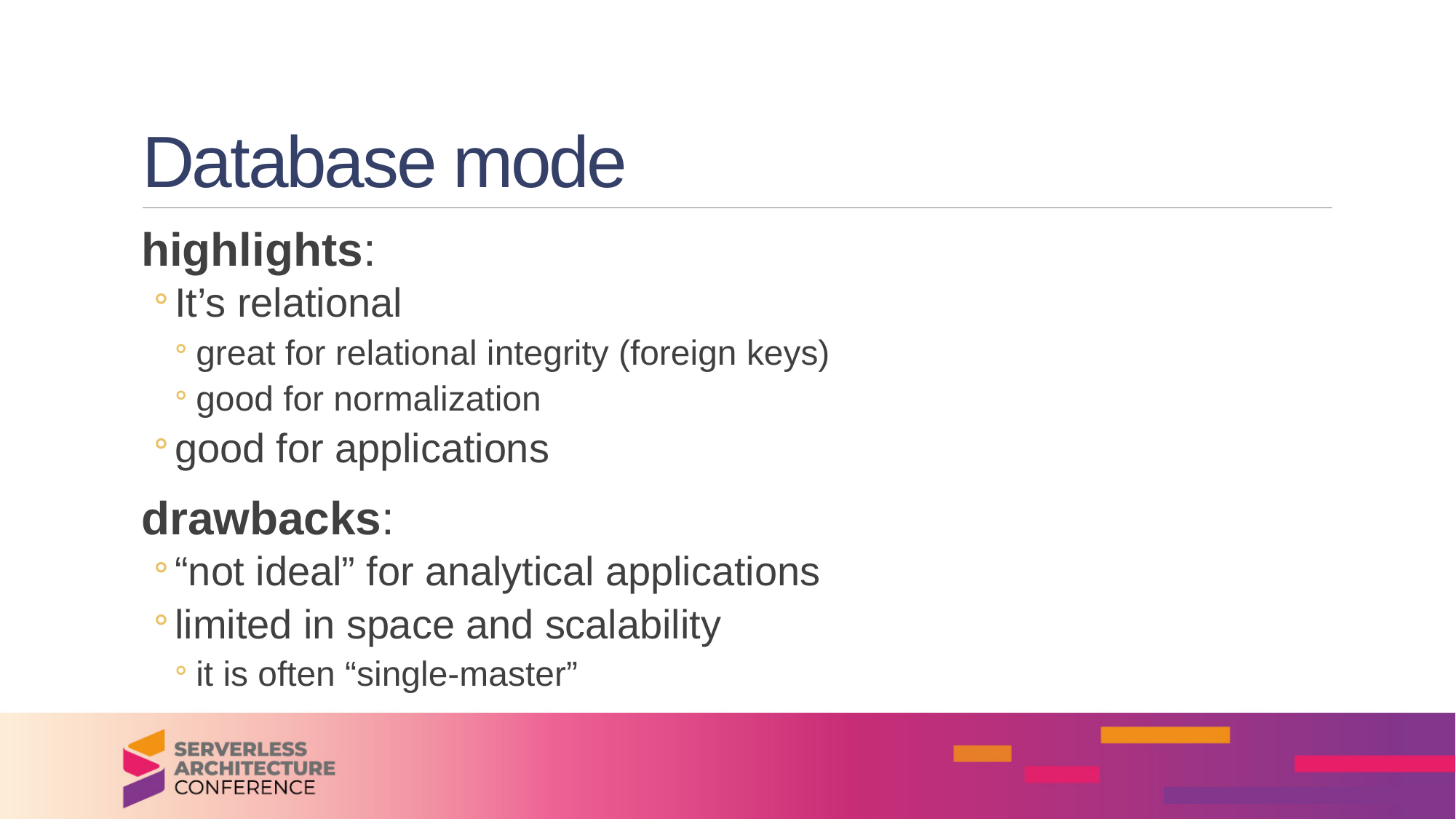

# Database mode
highlights:
It’s relational
great for relational integrity (foreign keys)
good for normalization
good for applications
drawbacks:
“not ideal” for analytical applications
limited in space and scalability
it is often “single-master”